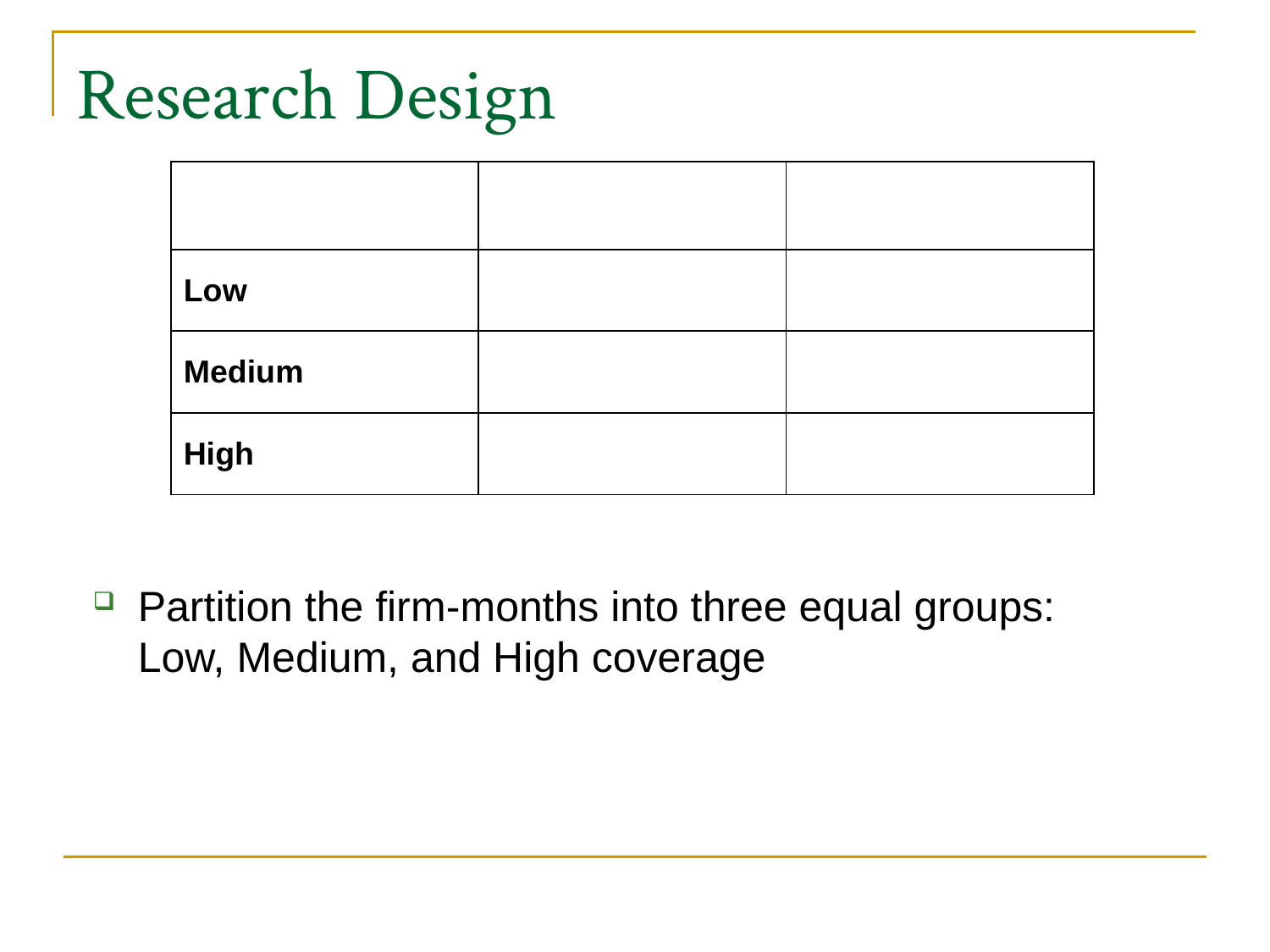

# Research Design
|  | Herding | Bold |
| --- | --- | --- |
| Low |  |  |
| Medium |  |  |
| High |  |  |

Partition the firm-months into three equal groups:
Low, Medium, and High coverage